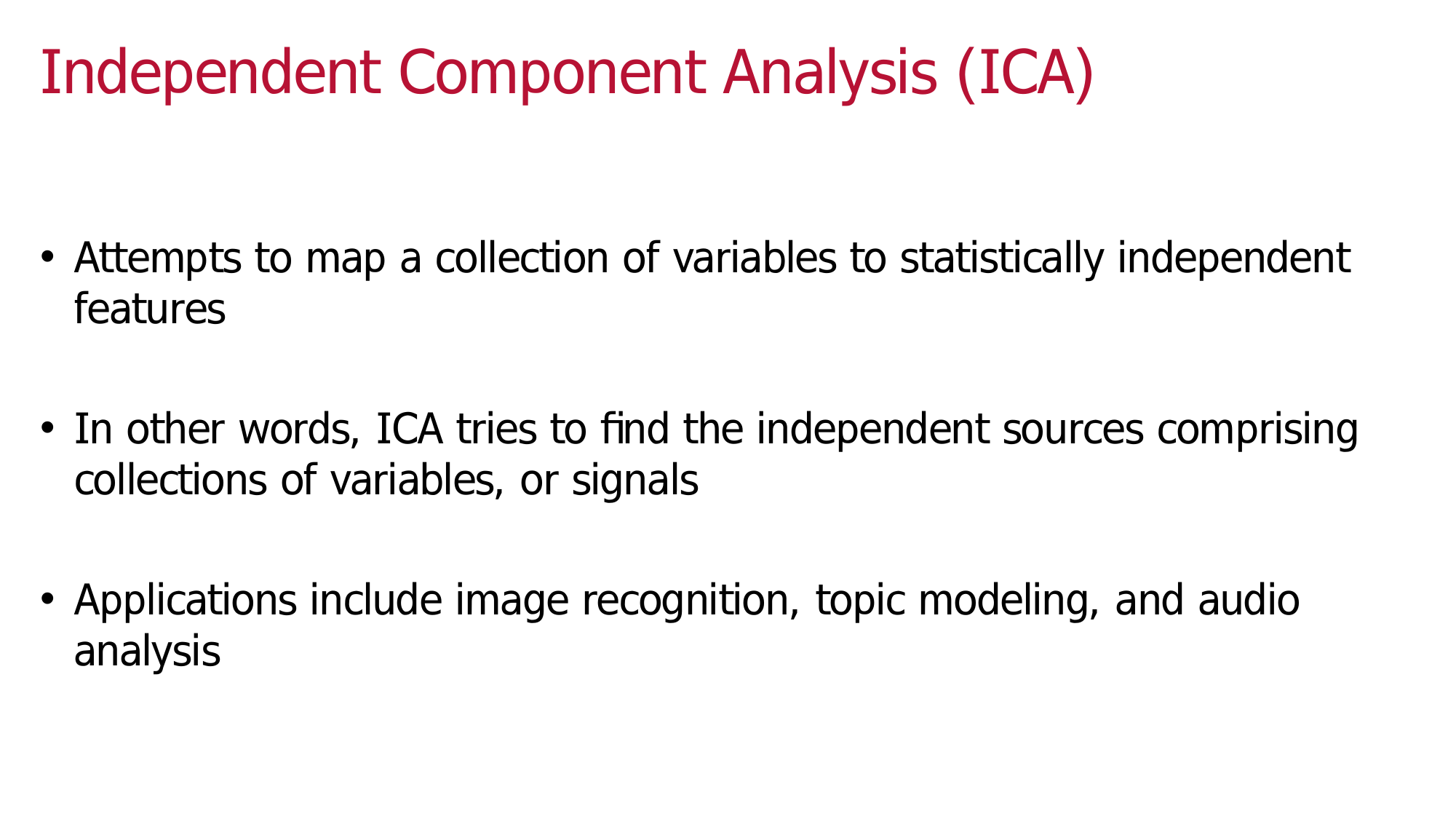

Independent Component Analysis (ICA)

Attempts to map a collection of variables to statistically independent features

In other words, ICA tries to find the independent sources comprising collections of variables, or signals

Applications include image recognition, topic modeling, and audio analysis